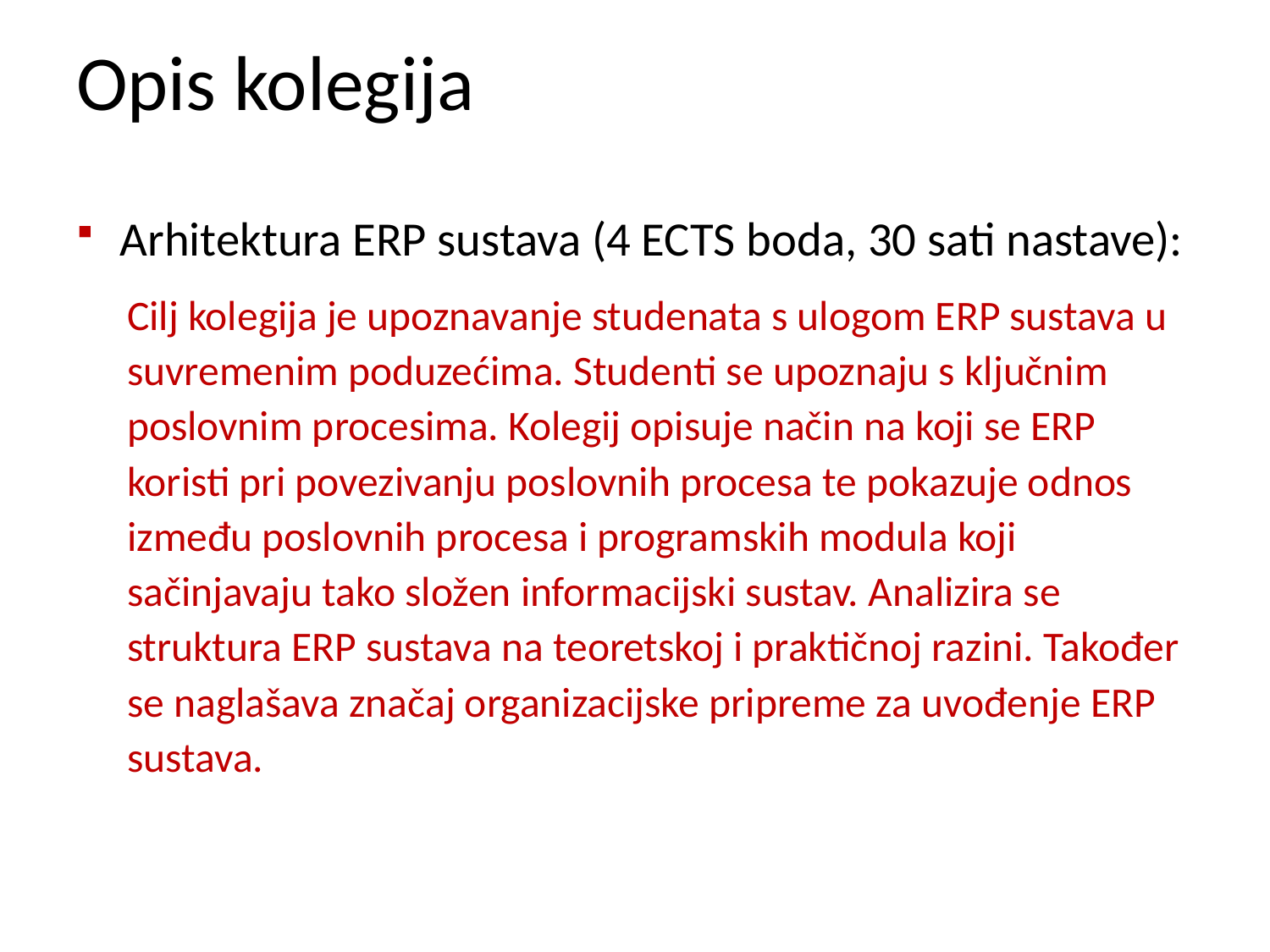

# Opis kolegija
Arhitektura ERP sustava (4 ECTS boda, 30 sati nastave):
Cilj kolegija je upoznavanje studenata s ulogom ERP sustava u suvremenim poduzećima. Studenti se upoznaju s ključnim poslovnim procesima. Kolegij opisuje način na koji se ERP koristi pri povezivanju poslovnih procesa te pokazuje odnos između poslovnih procesa i programskih modula koji sačinjavaju tako složen informacijski sustav. Analizira se struktura ERP sustava na teoretskoj i praktičnoj razini. Također se naglašava značaj organizacijske pripreme za uvođenje ERP sustava.